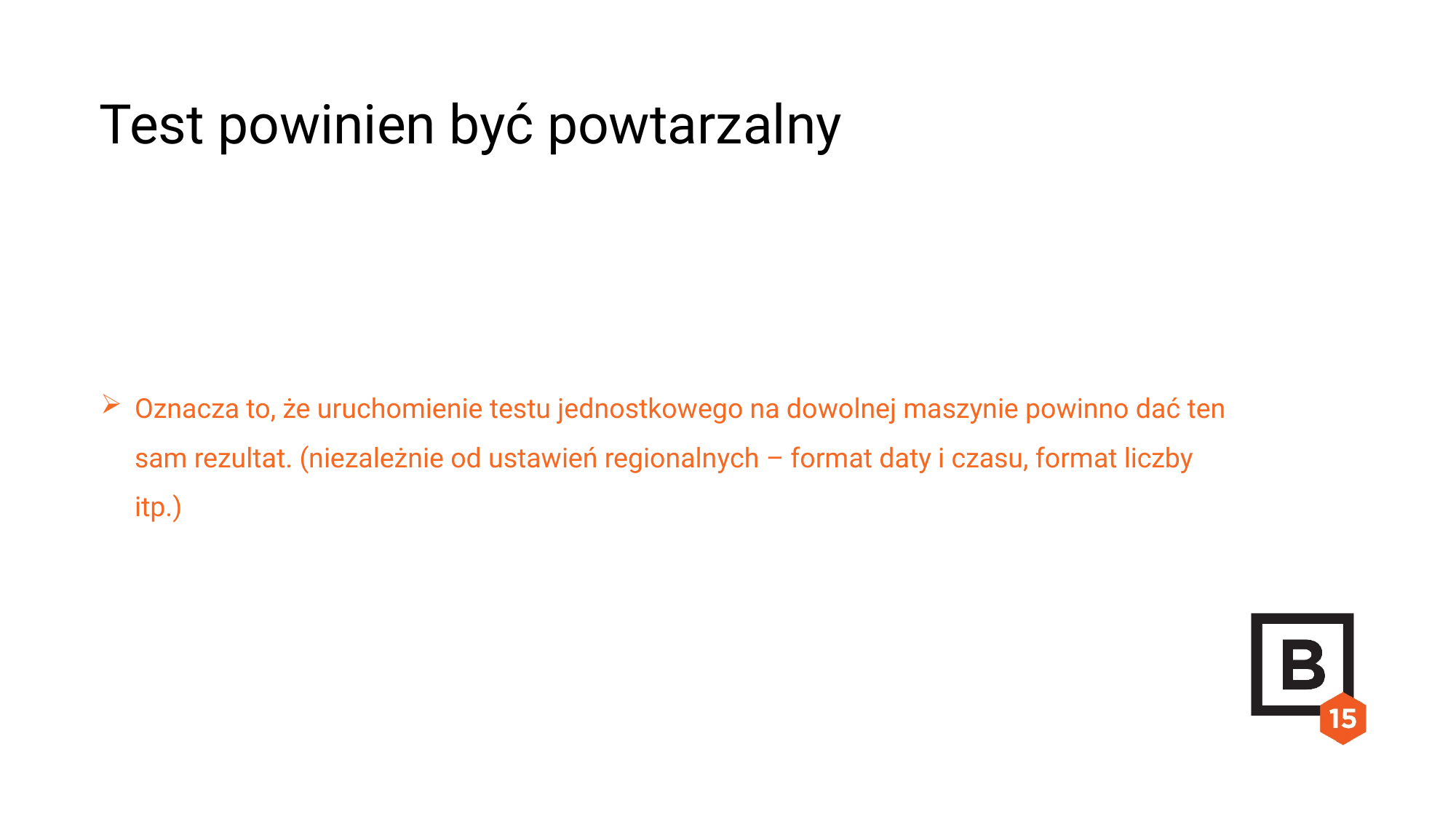

Test powinien być powtarzalny

Oznacza to, że uruchomienie testu jednostkowego na dowolnej maszynie powinno dać ten sam rezultat. (niezależnie od ustawień regionalnych – format daty i czasu, format liczby itp.)